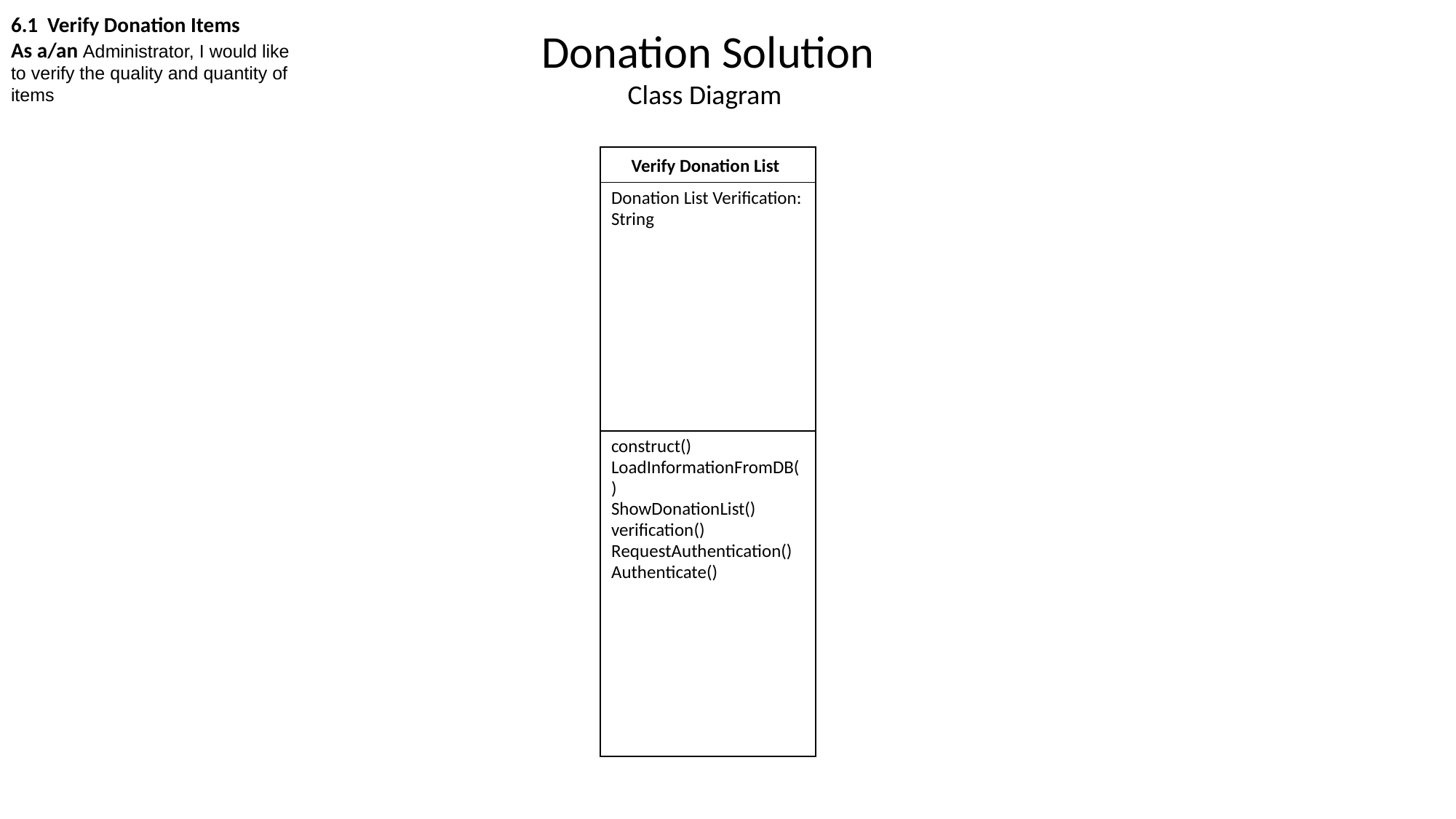

6.1  Verify Donation Items
As a/an Administrator, I would like to verify the quality and quantity of items
Donation Solution
Class Diagram
| Verify Donation List |
| --- |
| Donation List Verification: String |
| construct() LoadInformationFromDB() ShowDonationList() verification() RequestAuthentication() Authenticate() |